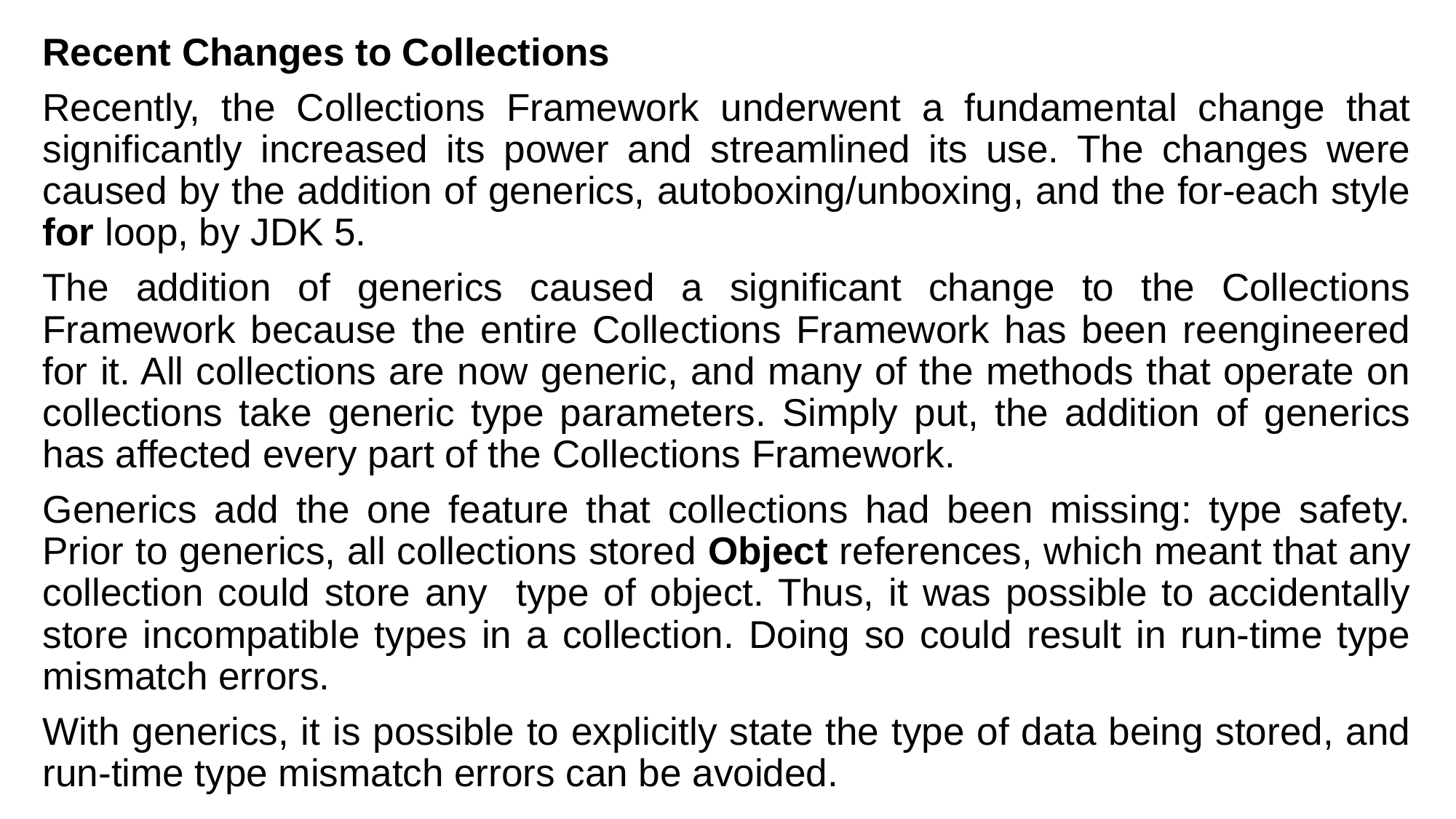

Recent Changes to Collections
Recently, the Collections Framework underwent a fundamental change that significantly increased its power and streamlined its use. The changes were caused by the addition of generics, autoboxing/unboxing, and the for-each style for loop, by JDK 5.
The addition of generics caused a significant change to the Collections Framework because the entire Collections Framework has been reengineered for it. All collections are now generic, and many of the methods that operate on collections take generic type parameters. Simply put, the addition of generics has affected every part of the Collections Framework.
Generics add the one feature that collections had been missing: type safety. Prior to generics, all collections stored Object references, which meant that any collection could store any  type of object. Thus, it was possible to accidentally store incompatible types in a collection. Doing so could result in run-time type mismatch errors.
With generics, it is possible to explicitly state the type of data being stored, and run-time type mismatch errors can be avoided.